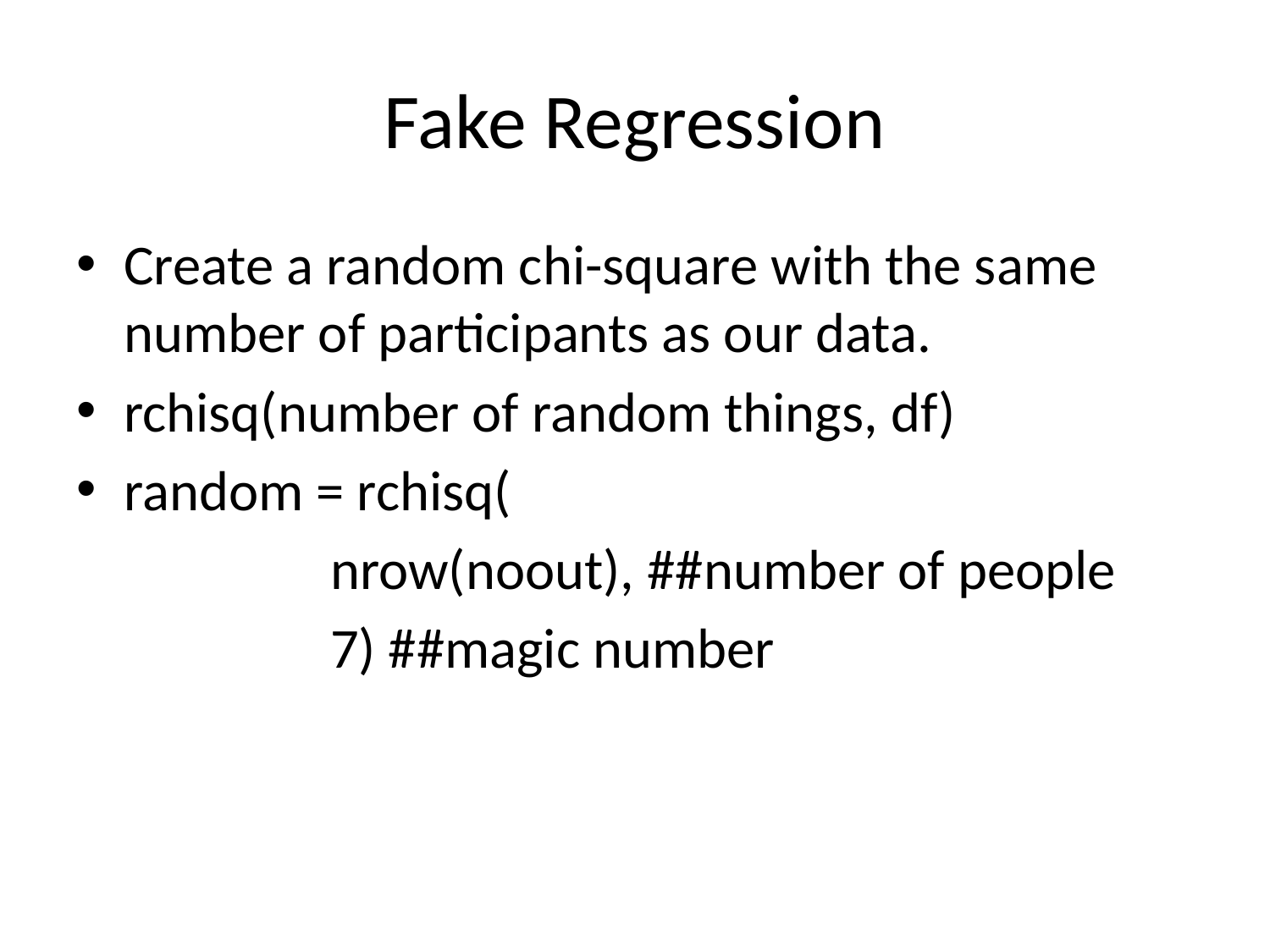

# Fake Regression
Create a random chi-square with the same number of participants as our data.
rchisq(number of random things, df)
random = rchisq(
		nrow(noout), ##number of people
		7) ##magic number